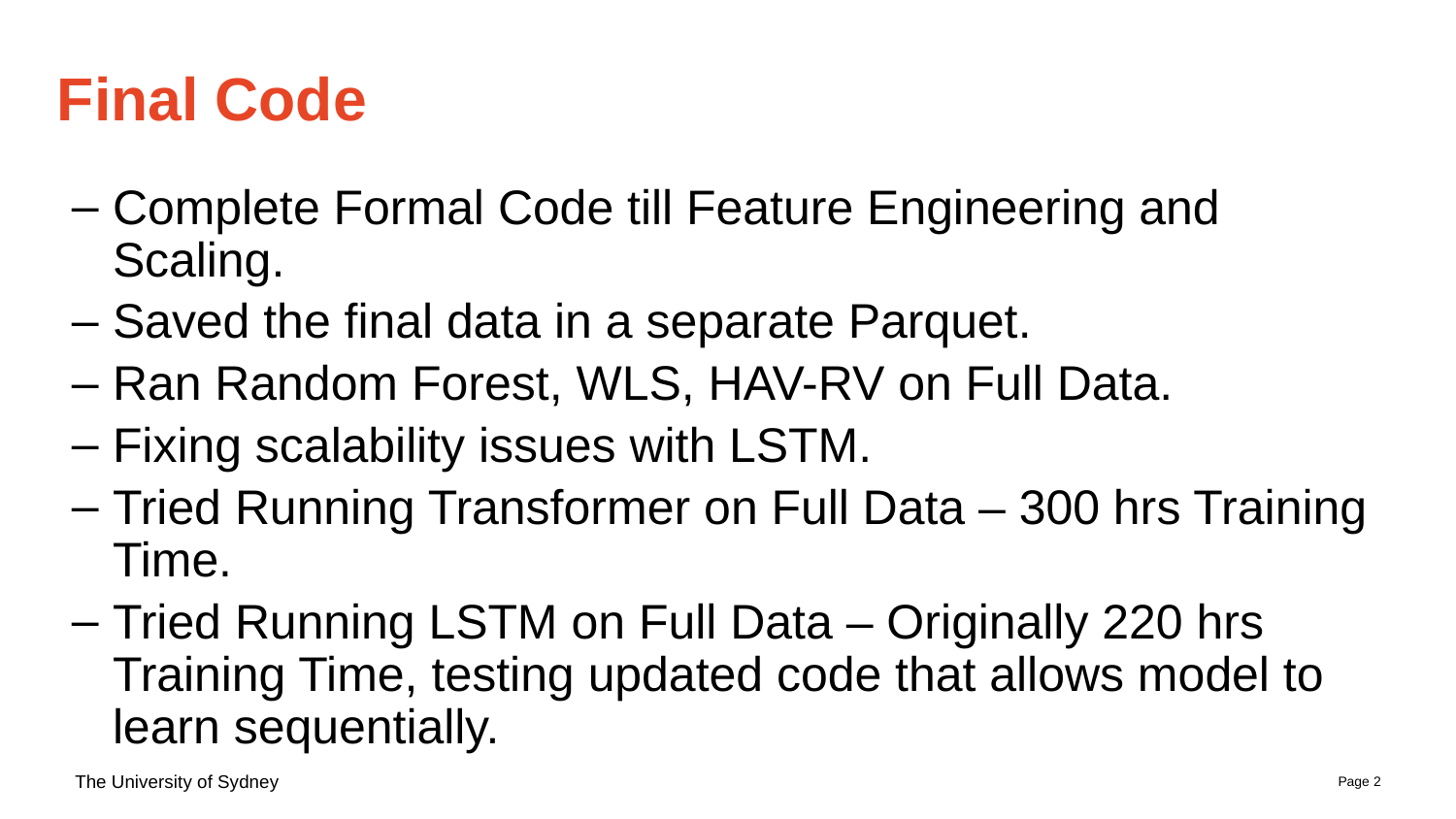

# Final Code
Complete Formal Code till Feature Engineering and Scaling.
Saved the final data in a separate Parquet.
Ran Random Forest, WLS, HAV-RV on Full Data.
Fixing scalability issues with LSTM.
Tried Running Transformer on Full Data – 300 hrs Training Time.
Tried Running LSTM on Full Data – Originally 220 hrs Training Time, testing updated code that allows model to learn sequentially.